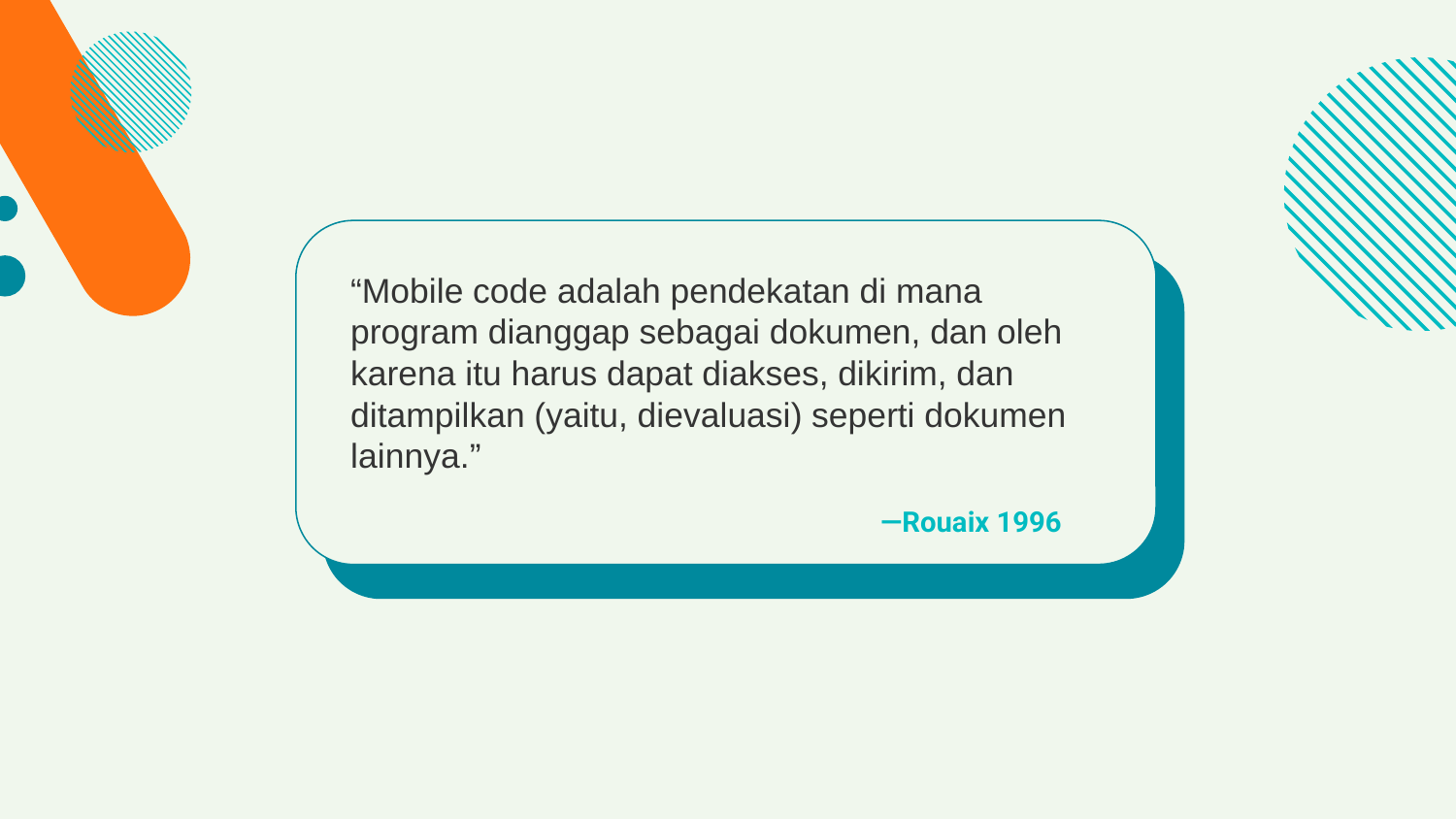

“Mobile code adalah pendekatan di mana program dianggap sebagai dokumen, dan oleh karena itu harus dapat diakses, dikirim, dan ditampilkan (yaitu, dievaluasi) seperti dokumen lainnya.”
# —Rouaix 1996